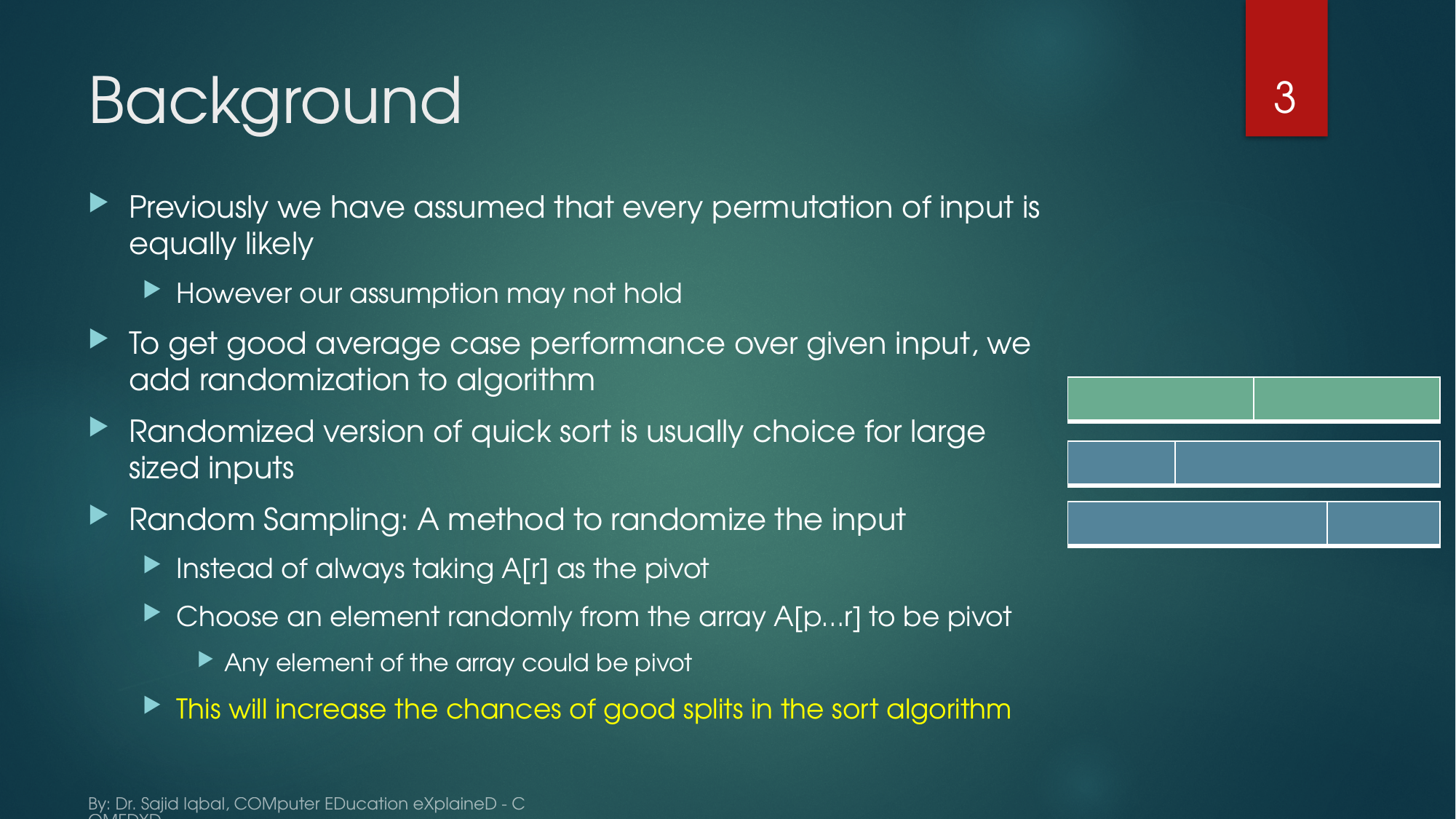

3
# Background
Previously we have assumed that every permutation of input is equally likely
However our assumption may not hold
To get good average case performance over given input, we add randomization to algorithm
Randomized version of quick sort is usually choice for large sized inputs
Random Sampling: A method to randomize the input
Instead of always taking A[r] as the pivot
Choose an element randomly from the array A[p…r] to be pivot
Any element of the array could be pivot
This will increase the chances of good splits in the sort algorithm
|  |  |
| --- | --- |
|  |  |
| --- | --- |
|  |  |
| --- | --- |
By: Dr. Sajid Iqbal, COMputer EDucation eXplaineD - COMEDXD